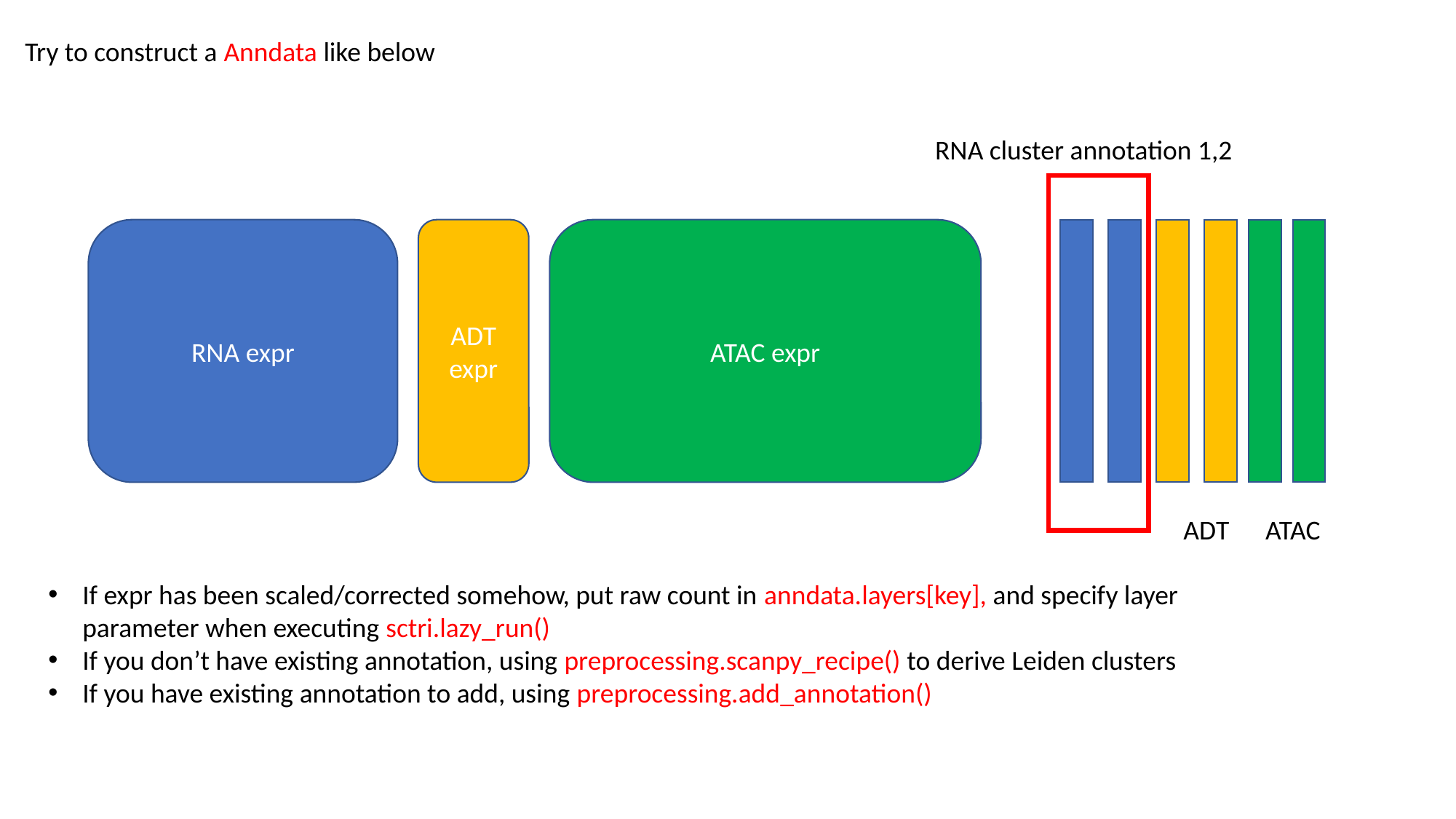

Try to construct a Anndata like below
RNA cluster annotation 1,2

RNA expr
ADT expr
ATAC expr

ADT
ATAC
If expr has been scaled/corrected somehow, put raw count in anndata.layers[key], and specify layer parameter when executing sctri.lazy_run()
If you don’t have existing annotation, using preprocessing.scanpy_recipe() to derive Leiden clusters
If you have existing annotation to add, using preprocessing.add_annotation()